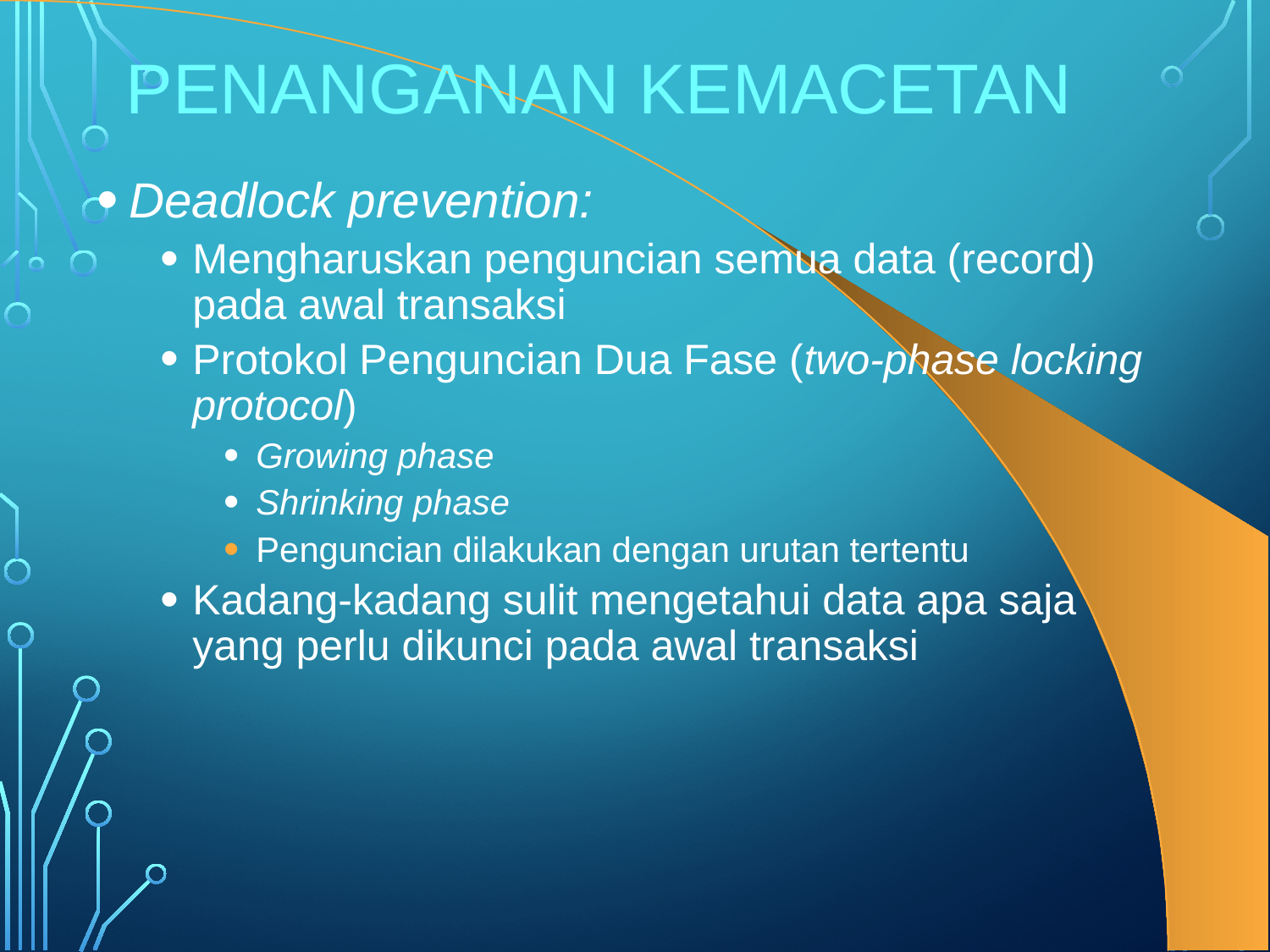

# Penanganan Kemacetan
Deadlock prevention:
Mengharuskan penguncian semua data (record) pada awal transaksi
Protokol Penguncian Dua Fase (two-phase locking protocol)
Growing phase
Shrinking phase
Penguncian dilakukan dengan urutan tertentu
Kadang-kadang sulit mengetahui data apa saja yang perlu dikunci pada awal transaksi